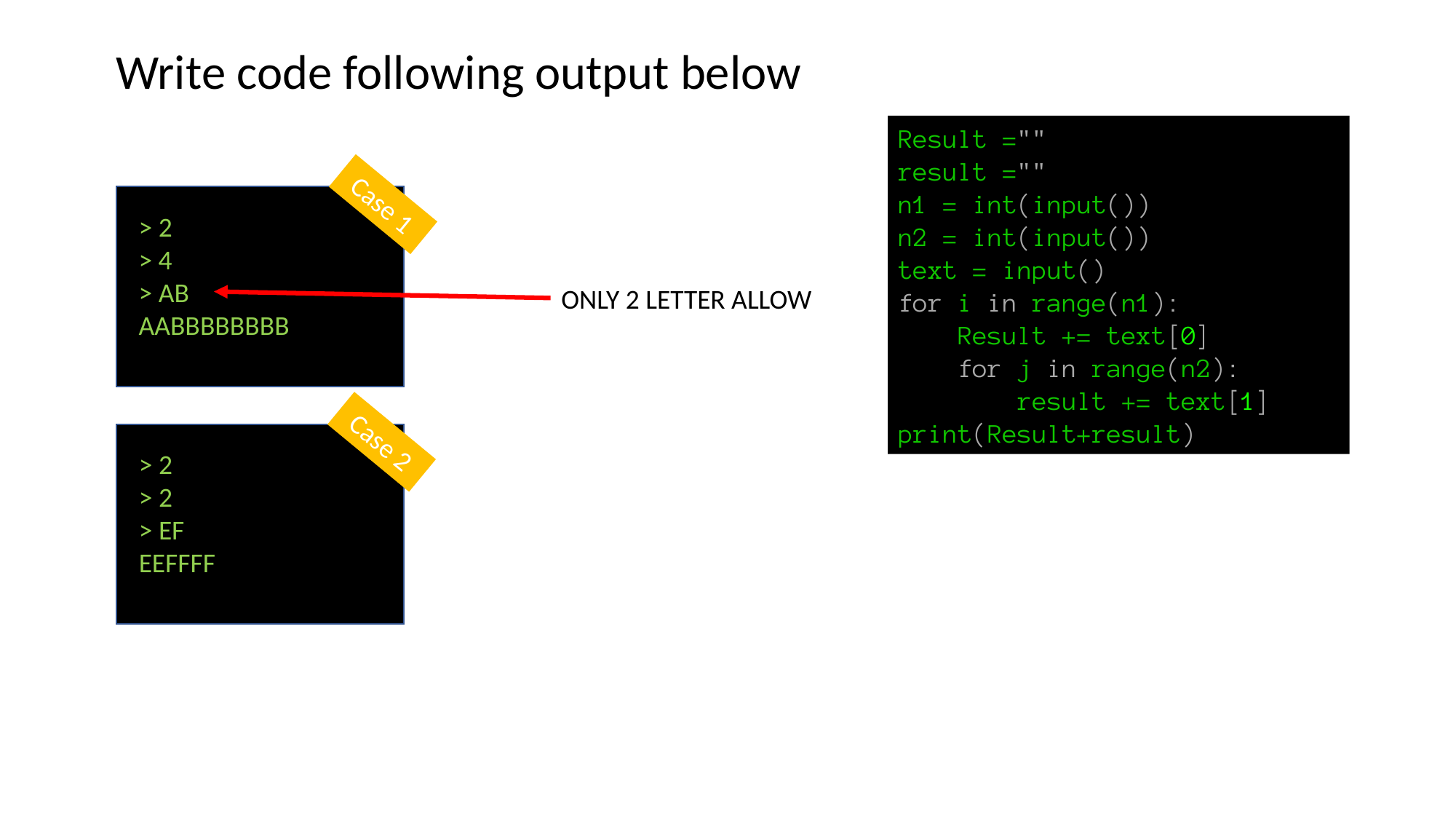

Write code following output below
Result =""
result =""
n1 = int(input())
n2 = int(input())
text = input()
for i in range(n1):
    Result += text[0]
    for j in range(n2):
        result += text[1]
print(Result+result)
Case 1

> 2
>​ 4
> AB
AABBBBBBBB
ONLY 2 LETTER ALLOW
Case 2

> 2
> 2
> EF
EEFFFF